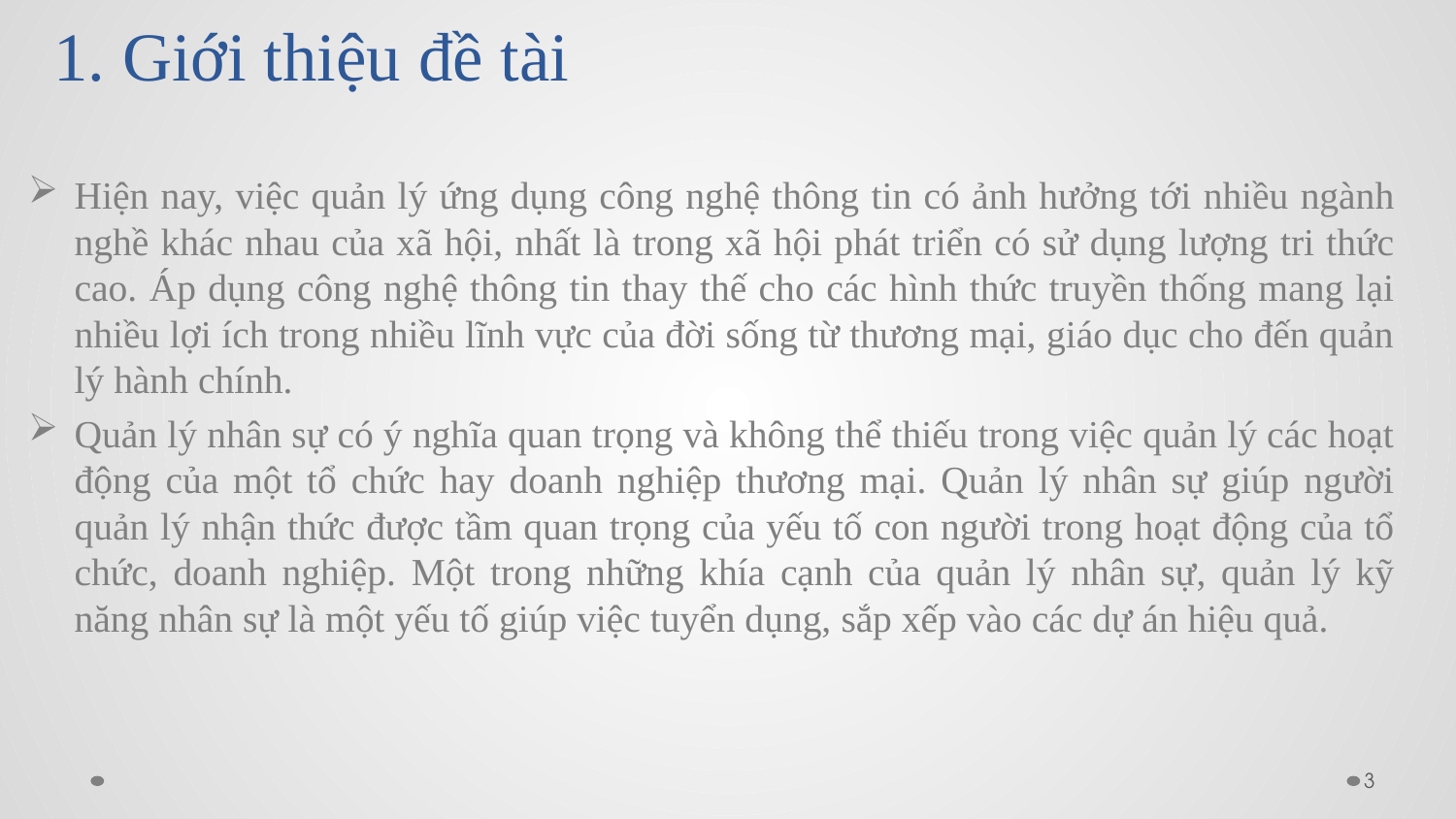

# 1. Giới thiệu đề tài
Hiện nay, việc quản lý ứng dụng công nghệ thông tin có ảnh hưởng tới nhiều ngành nghề khác nhau của xã hội, nhất là trong xã hội phát triển có sử dụng lượng tri thức cao. Áp dụng công nghệ thông tin thay thế cho các hình thức truyền thống mang lại nhiều lợi ích trong nhiều lĩnh vực của đời sống từ thương mại, giáo dục cho đến quản lý hành chính.
Quản lý nhân sự có ý nghĩa quan trọng và không thể thiếu trong việc quản lý các hoạt động của một tổ chức hay doanh nghiệp thương mại. Quản lý nhân sự giúp người quản lý nhận thức được tầm quan trọng của yếu tố con người trong hoạt động của tổ chức, doanh nghiệp. Một trong những khía cạnh của quản lý nhân sự, quản lý kỹ năng nhân sự là một yếu tố giúp việc tuyển dụng, sắp xếp vào các dự án hiệu quả.
3